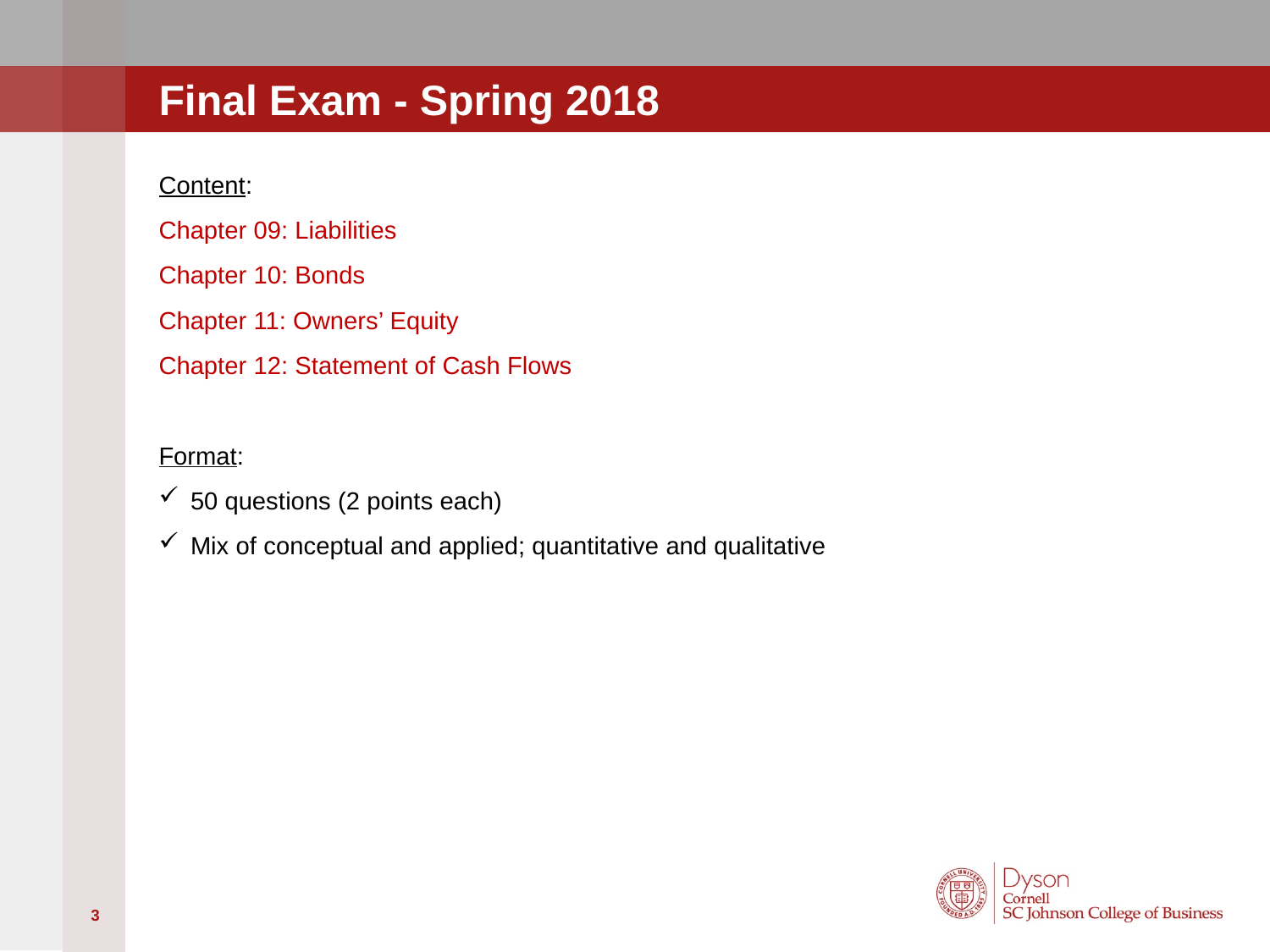

# Final Exam - Spring 2018
Content:
Chapter 09: Liabilities
Chapter 10: Bonds
Chapter 11: Owners’ Equity
Chapter 12: Statement of Cash Flows

Format:
50 questions (2 points each)
Mix of conceptual and applied; quantitative and qualitative

3